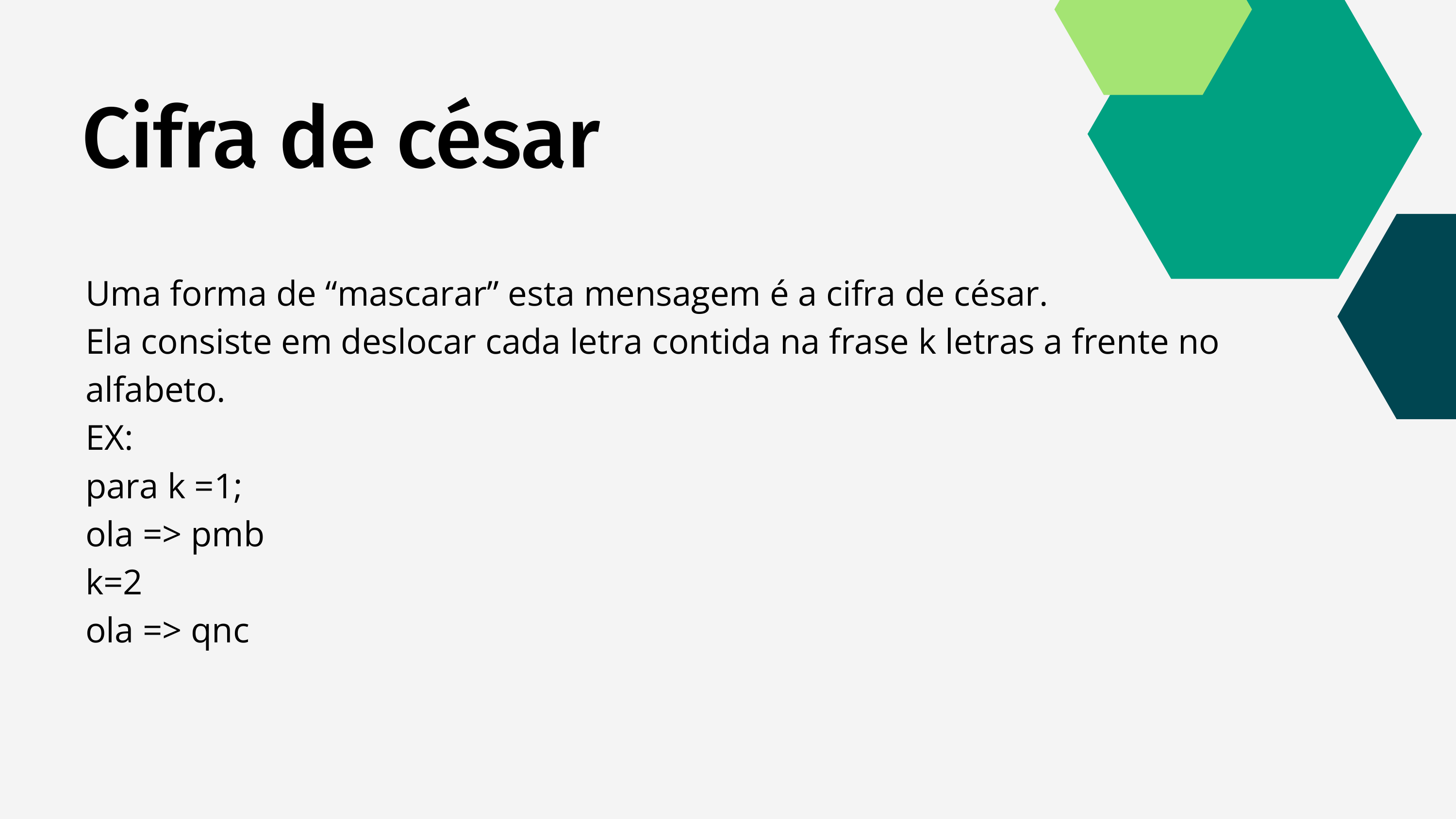

Cifra de césar

Uma forma de “mascarar” esta mensagem é a cifra de césar.
Ela consiste em deslocar cada letra contida na frase k letras a frente no alfabeto.
EX:
para k =1;
ola => pmb
k=2
ola => qnc